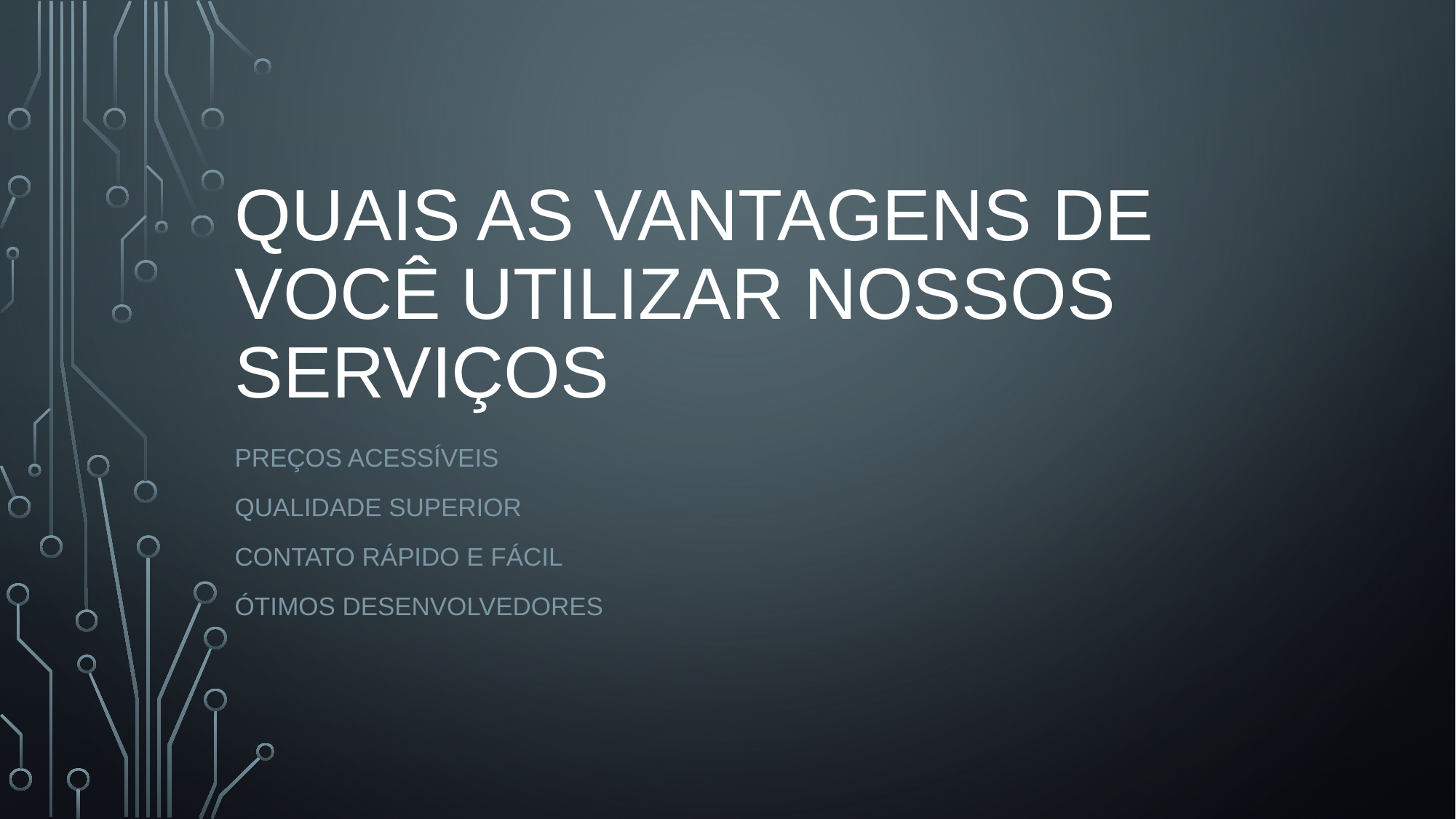

# Quais as vantagens de você utilizar nossos serviços
Preços acessíveis
Qualidade superior
Contato rápido e fácil
Ótimos desenvolvedores